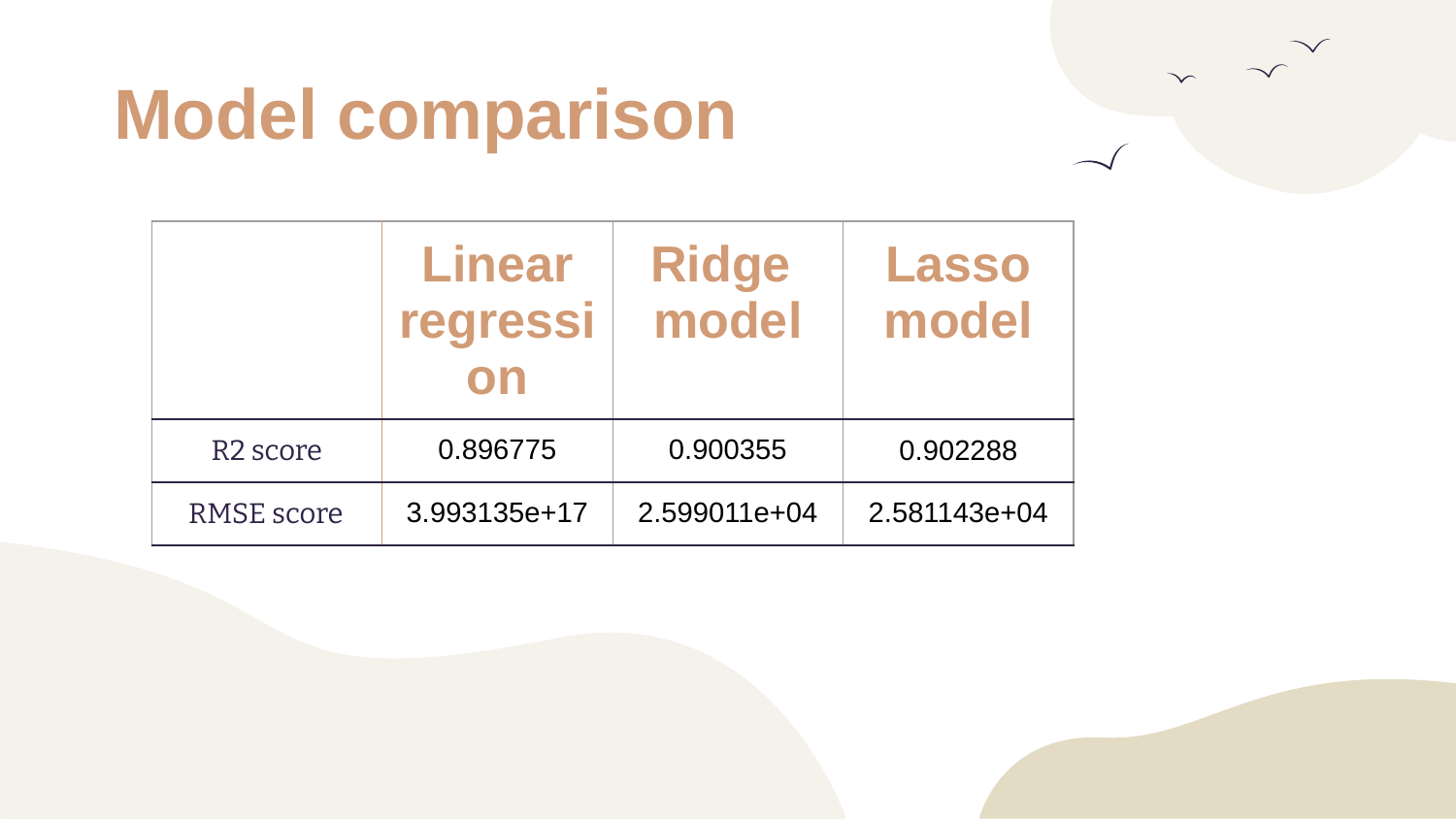

# Model comparison
|  | Linear regression | Ridge model | Lasso model |
| --- | --- | --- | --- |
| R2 score | 0.896775 | 0.900355 | 0.902288 |
| RMSE score | 3.993135e+17 | 2.599011e+04 | 2.581143e+04 |